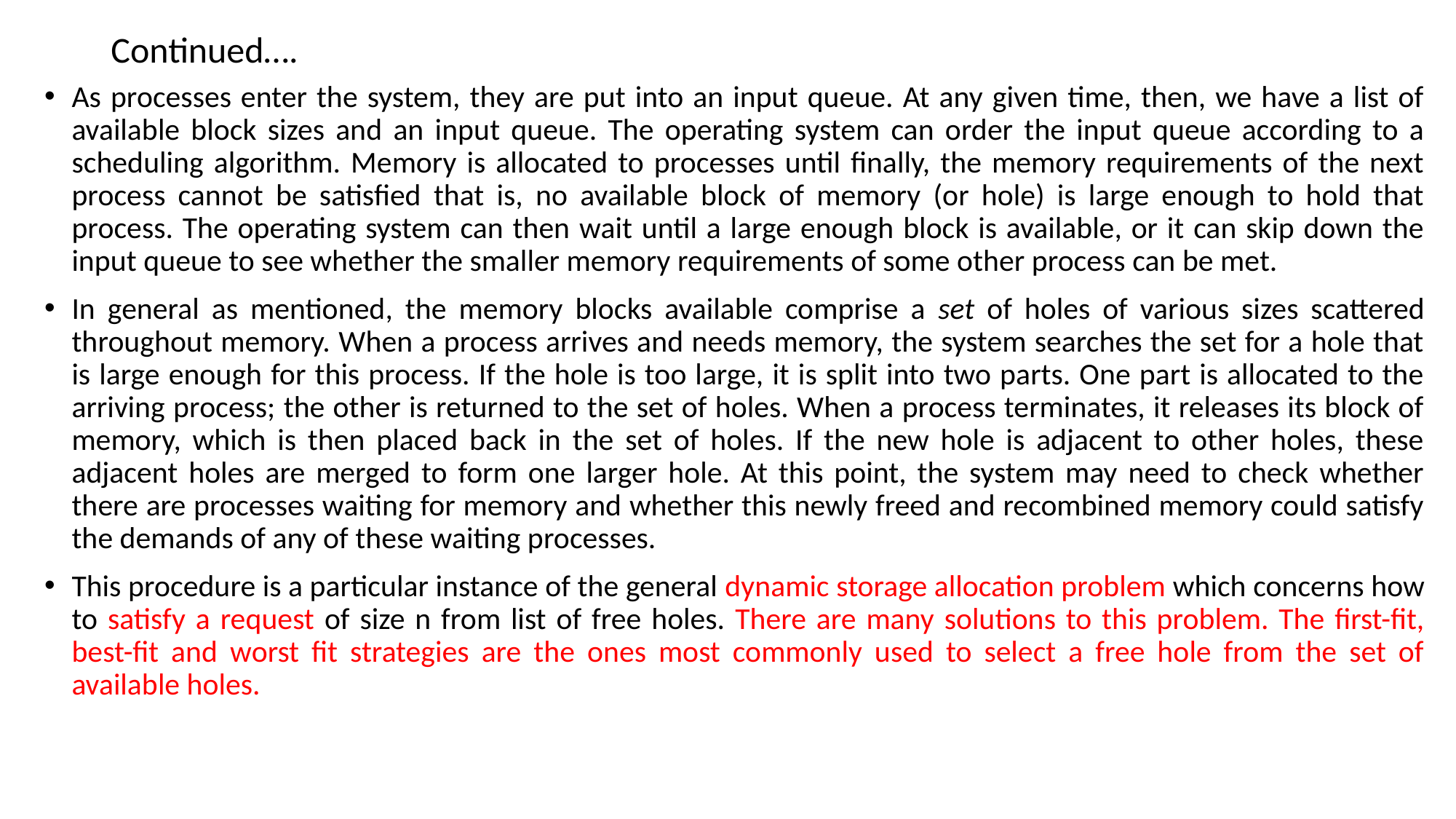

# Continued….
As processes enter the system, they are put into an input queue. At any given time, then, we have a list of available block sizes and an input queue. The operating system can order the input queue according to a scheduling algorithm. Memory is allocated to processes until finally, the memory requirements of the next process cannot be satisfied that is, no available block of memory (or hole) is large enough to hold that process. The operating system can then wait until a large enough block is available, or it can skip down the input queue to see whether the smaller memory requirements of some other process can be met.
In general as mentioned, the memory blocks available comprise a set of holes of various sizes scattered throughout memory. When a process arrives and needs memory, the system searches the set for a hole that is large enough for this process. If the hole is too large, it is split into two parts. One part is allocated to the arriving process; the other is returned to the set of holes. When a process terminates, it releases its block of memory, which is then placed back in the set of holes. If the new hole is adjacent to other holes, these adjacent holes are merged to form one larger hole. At this point, the system may need to check whether there are processes waiting for memory and whether this newly freed and recombined memory could satisfy the demands of any of these waiting processes.
This procedure is a particular instance of the general dynamic storage allocation problem which concerns how to satisfy a request of size n from list of free holes. There are many solutions to this problem. The first-fit, best-fit and worst fit strategies are the ones most commonly used to select a free hole from the set of available holes.